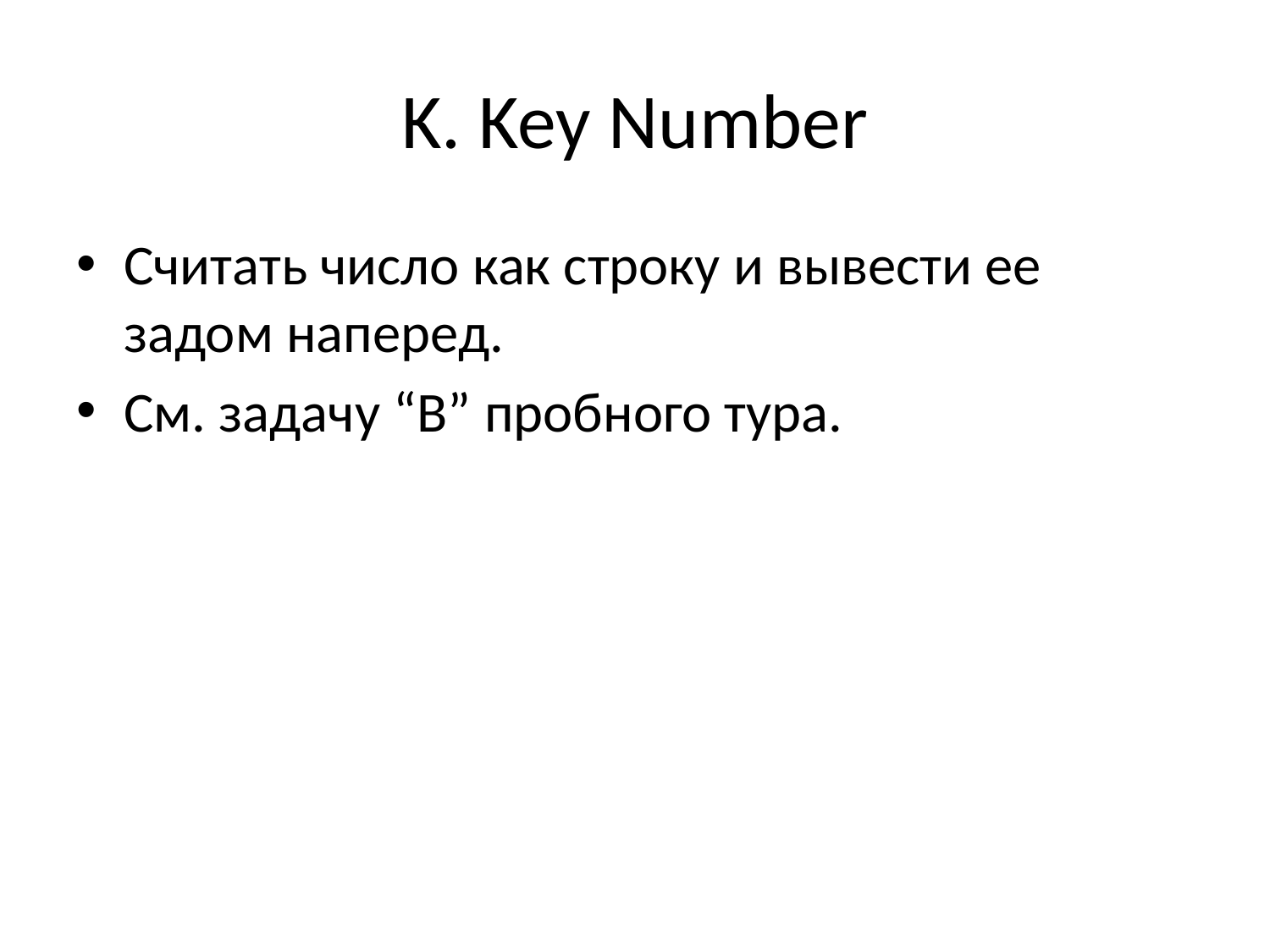

# K. Key Number
Считать число как строку и вывести ее задом наперед.
См. задачу “B” пробного тура.